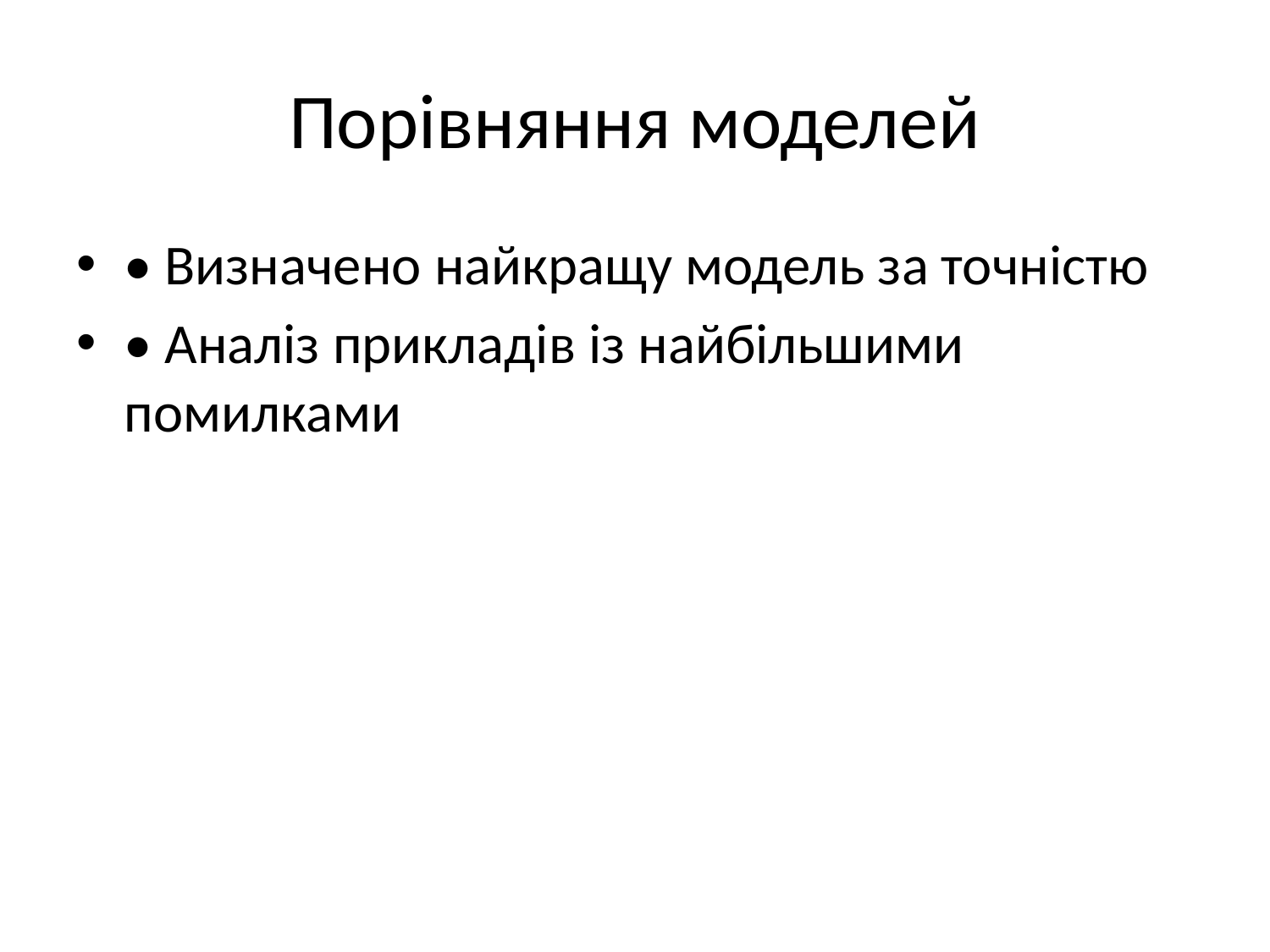

# Порівняння моделей
• Визначено найкращу модель за точністю
• Аналіз прикладів із найбільшими помилками